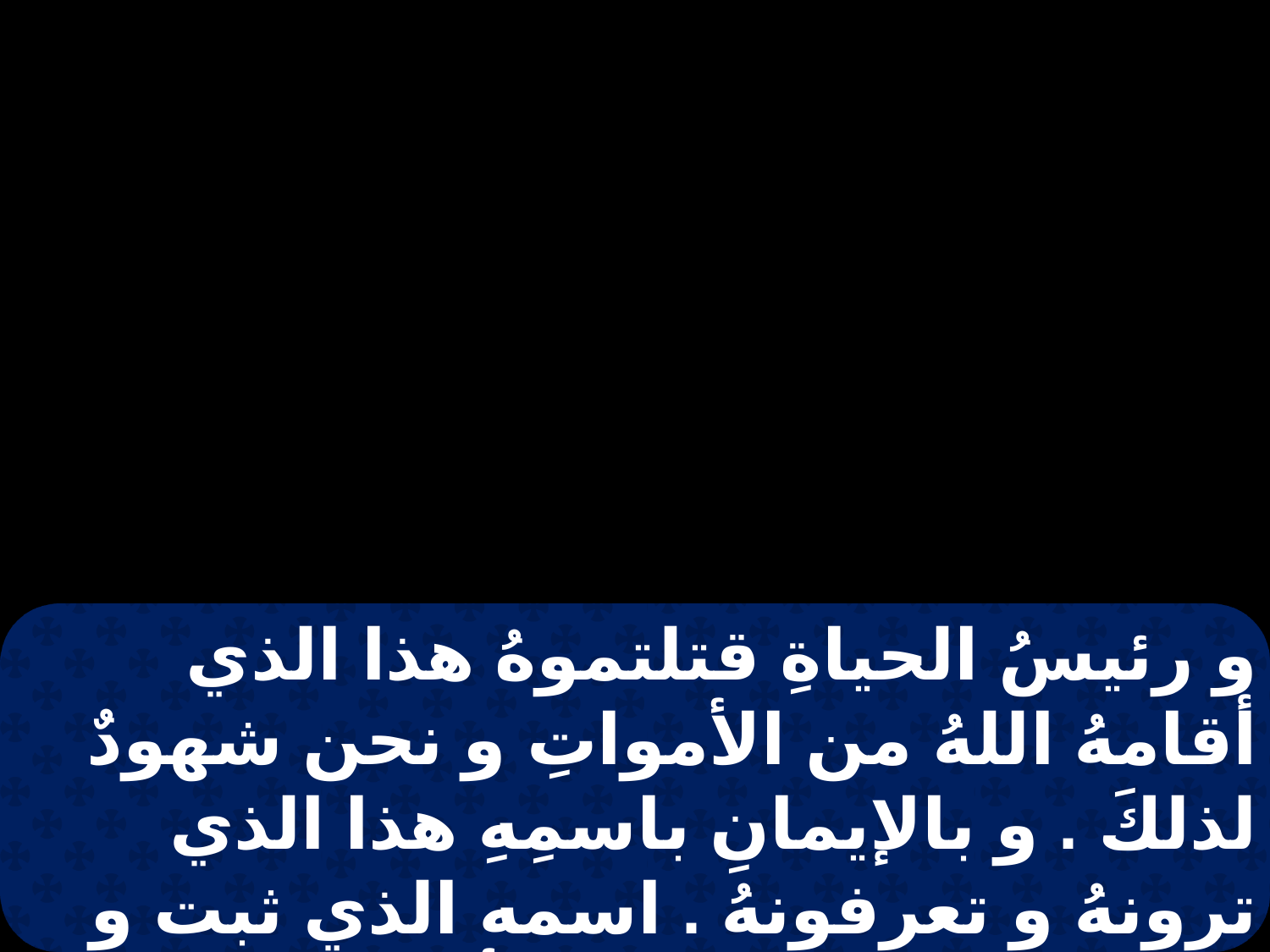

و رئيسُ الحياةِ قتلتموهُ هذا الذي أقامهُ اللهُ من الأمواتِ و نحن شهودٌ لذلكَ . و بالإيمانِ باسمِهِ هذا الذي ترونهُ و تعرفونهُ . اسمه الذي ثبت و الإيمانُ الذي بواسطتِهِ أعطاهُ هذه الصحة أمامكم أجمعين .